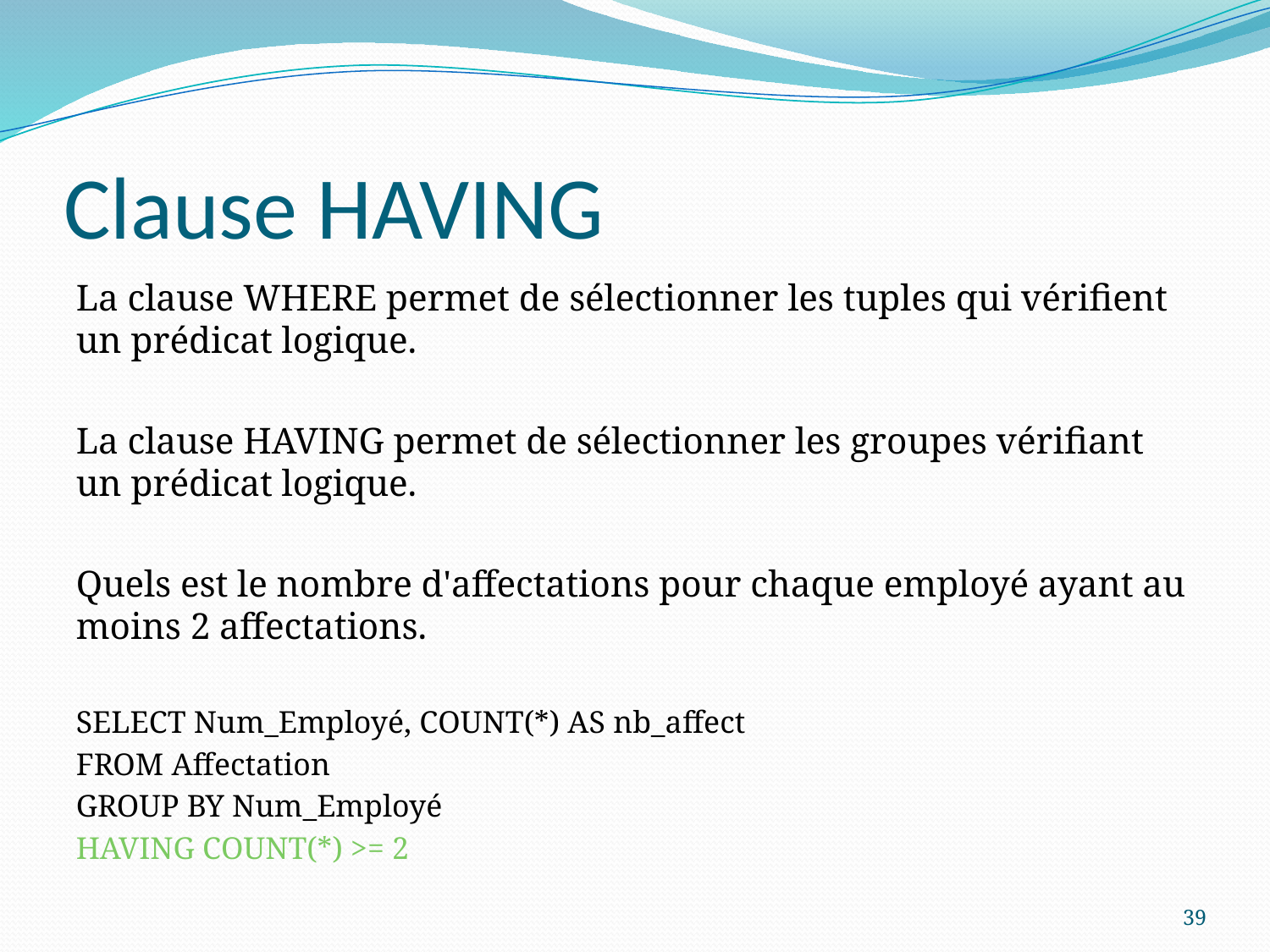

# Clause HAVING
La clause WHERE permet de sélectionner les tuples qui vérifient un prédicat logique.

La clause HAVING permet de sélectionner les groupes vérifiant un prédicat logique.

Quels est le nombre d'affectations pour chaque employé ayant au moins 2 affectations.

SELECT Num_Employé, COUNT(*) AS nb_affect
FROM Affectation
GROUP BY Num_Employé
HAVING COUNT(*) >= 2
39